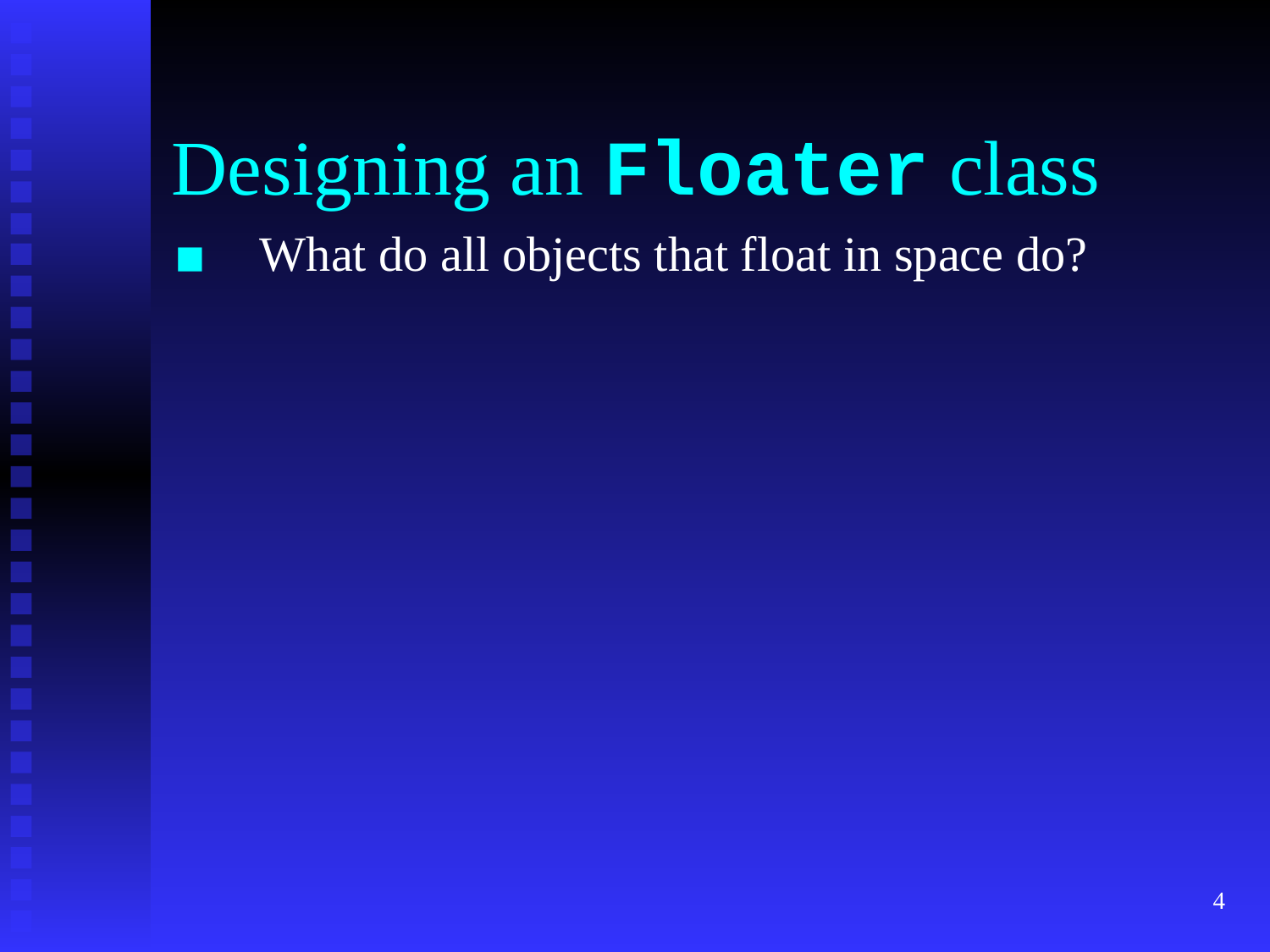

# Designing an Floater class
What do all objects that float in space do?

4